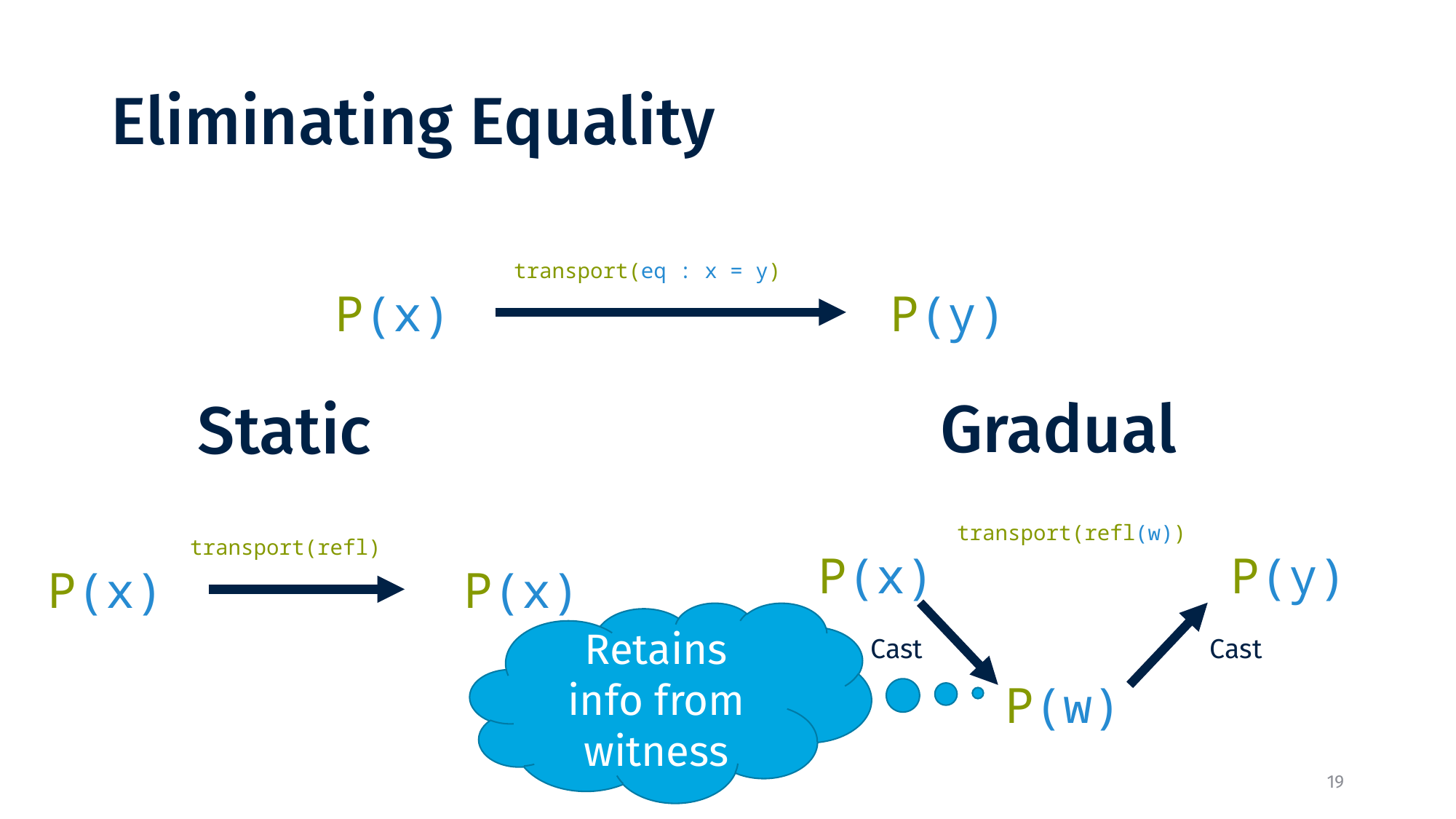

# Eliminating Equality
transport(eq : x = y)
P(y)
P(x)
Gradual
transport(refl(w))
P(y)
P(x)
Cast
Cast
P(w)
Static
transport(refl)
P(x)
P(x)
Retains
info from witness
19